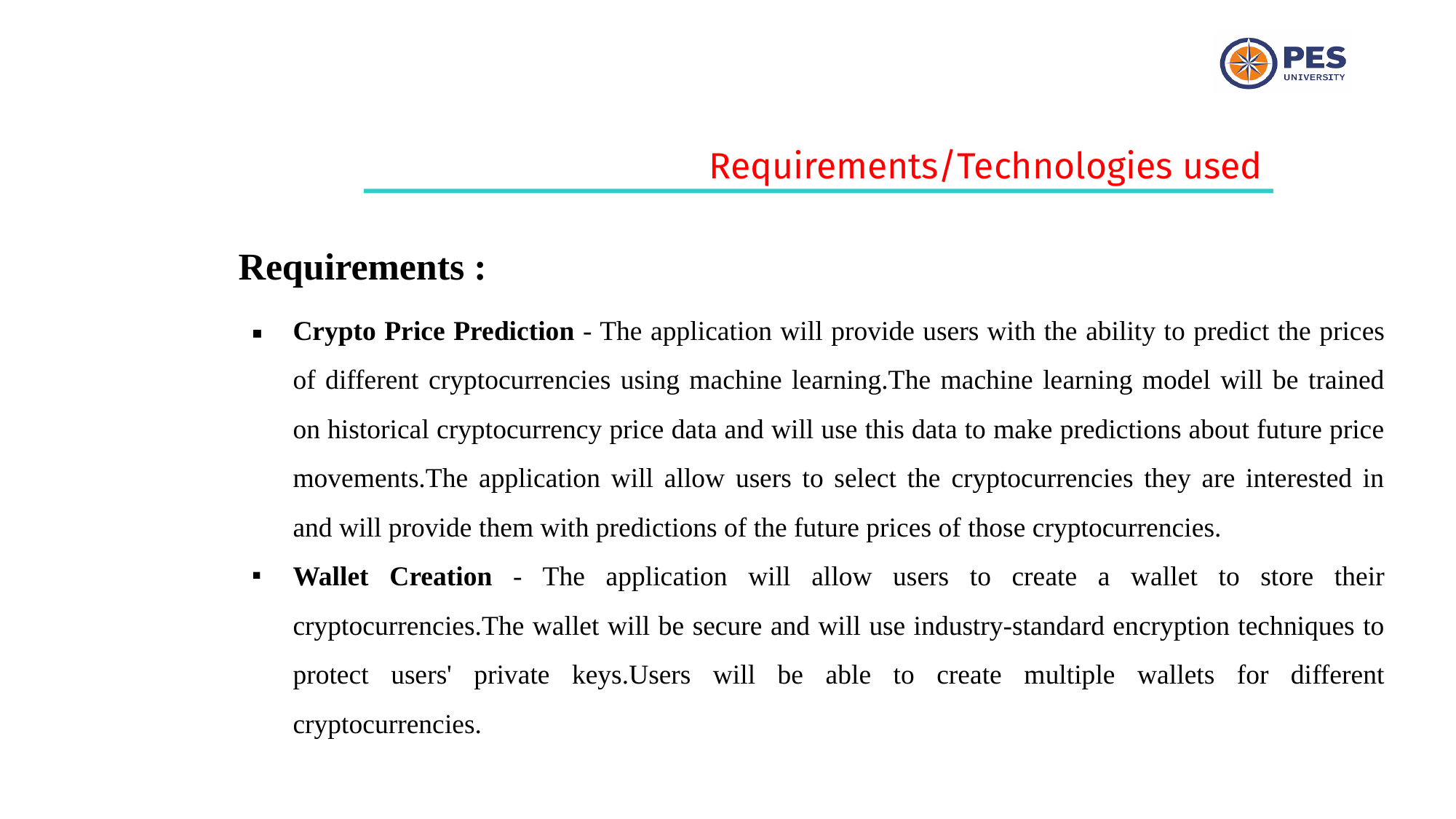

Requirements/Technologies used

Requirements :
Crypto Price Prediction - The application will provide users with the ability to predict the prices of different cryptocurrencies using machine learning.The machine learning model will be trained on historical cryptocurrency price data and will use this data to make predictions about future price movements.The application will allow users to select the cryptocurrencies they are interested in and will provide them with predictions of the future prices of those cryptocurrencies.
Wallet Creation - The application will allow users to create a wallet to store their cryptocurrencies.The wallet will be secure and will use industry-standard encryption techniques to protect users' private keys.Users will be able to create multiple wallets for different cryptocurrencies.